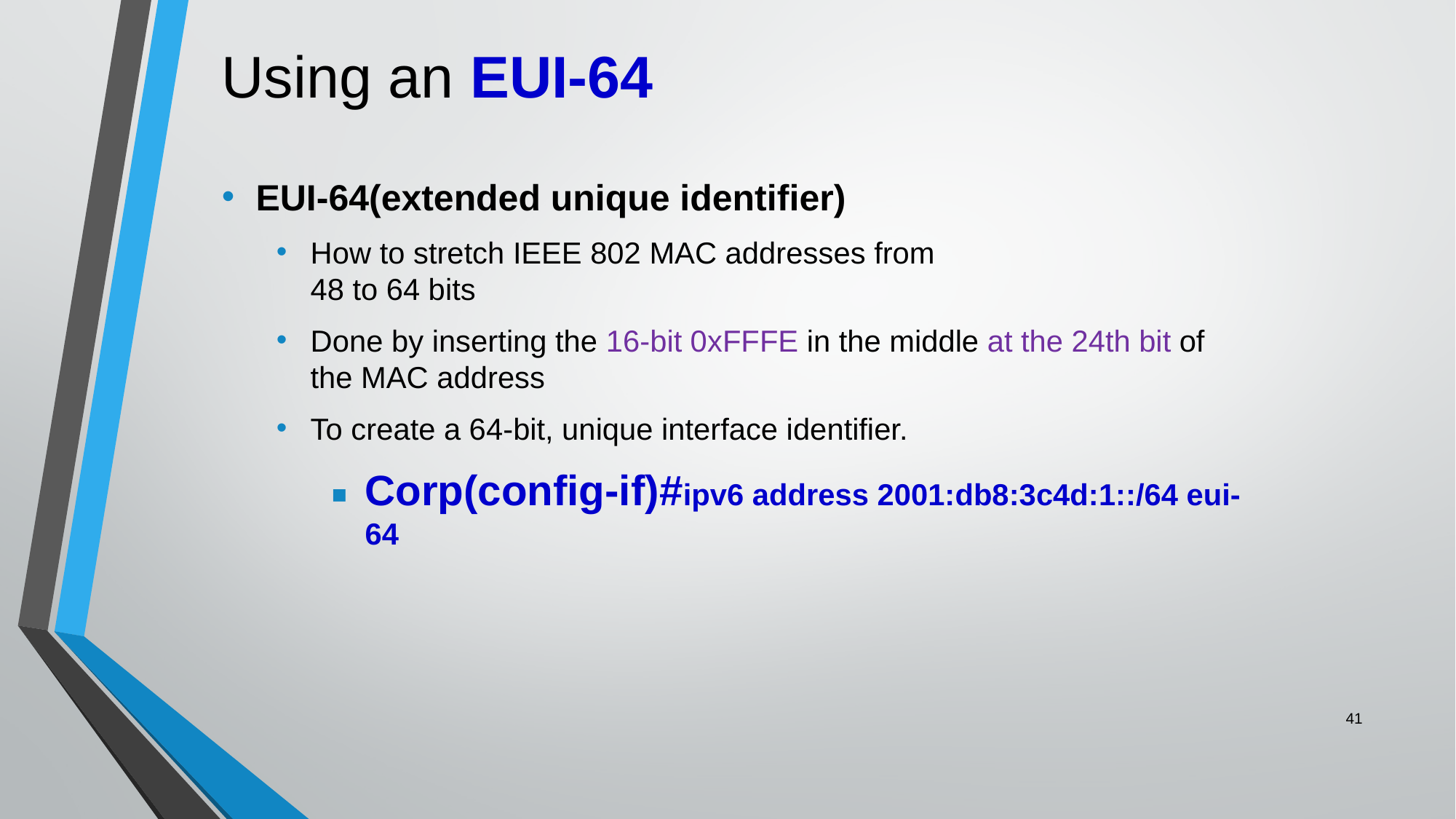

# Using an EUI-64
EUI-64(extended unique identifier)
How to stretch IEEE 802 MAC addresses from
48 to 64 bits
Done by inserting the 16-bit 0xFFFE in the middle at the 24th bit of the MAC address
To create a 64-bit, unique interface identifier.
Corp(config-if)#ipv6 address 2001:db8:3c4d:1::/64 eui-64
41